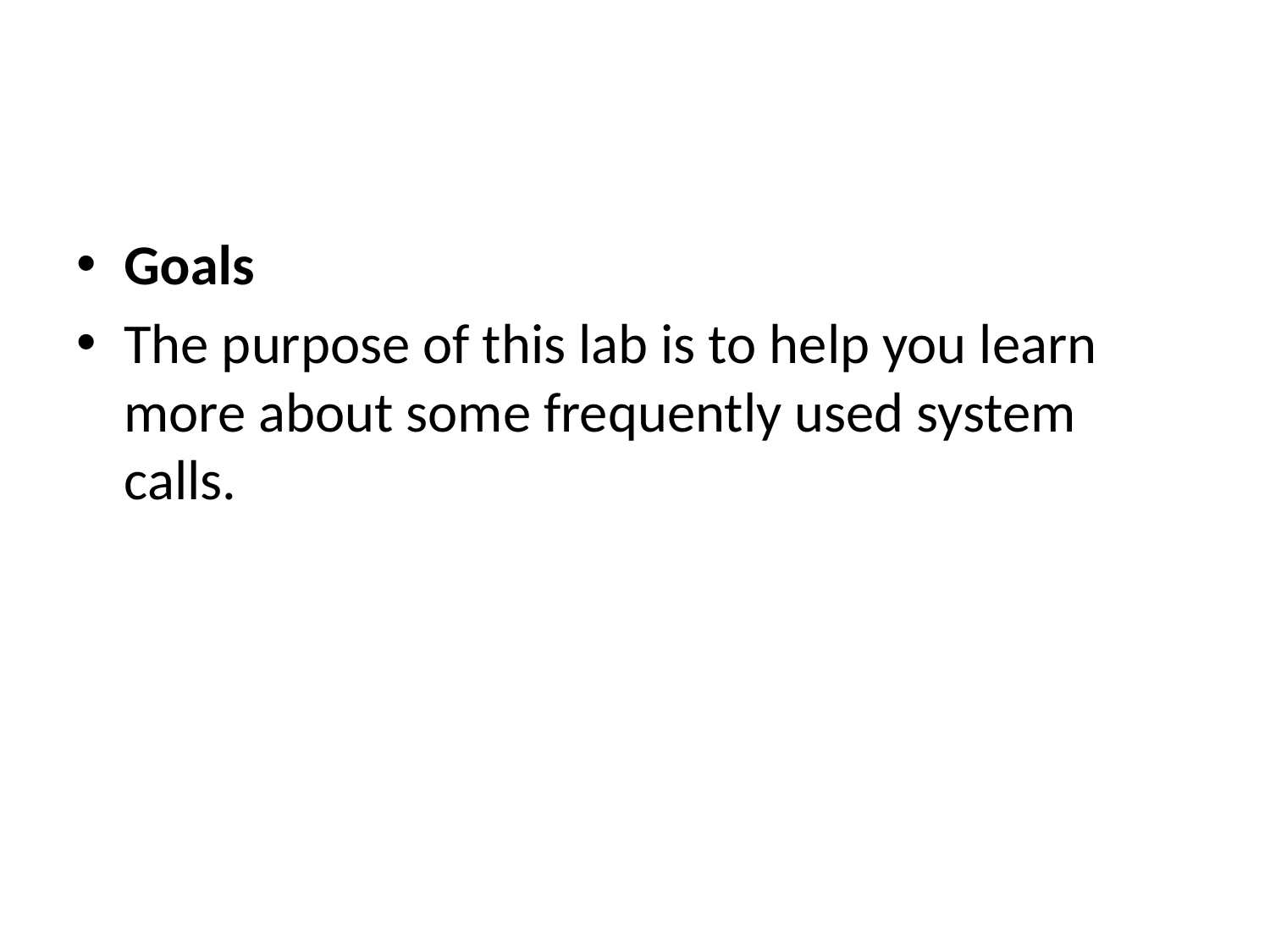

#
Goals
The purpose of this lab is to help you learn more about some frequently used system calls.